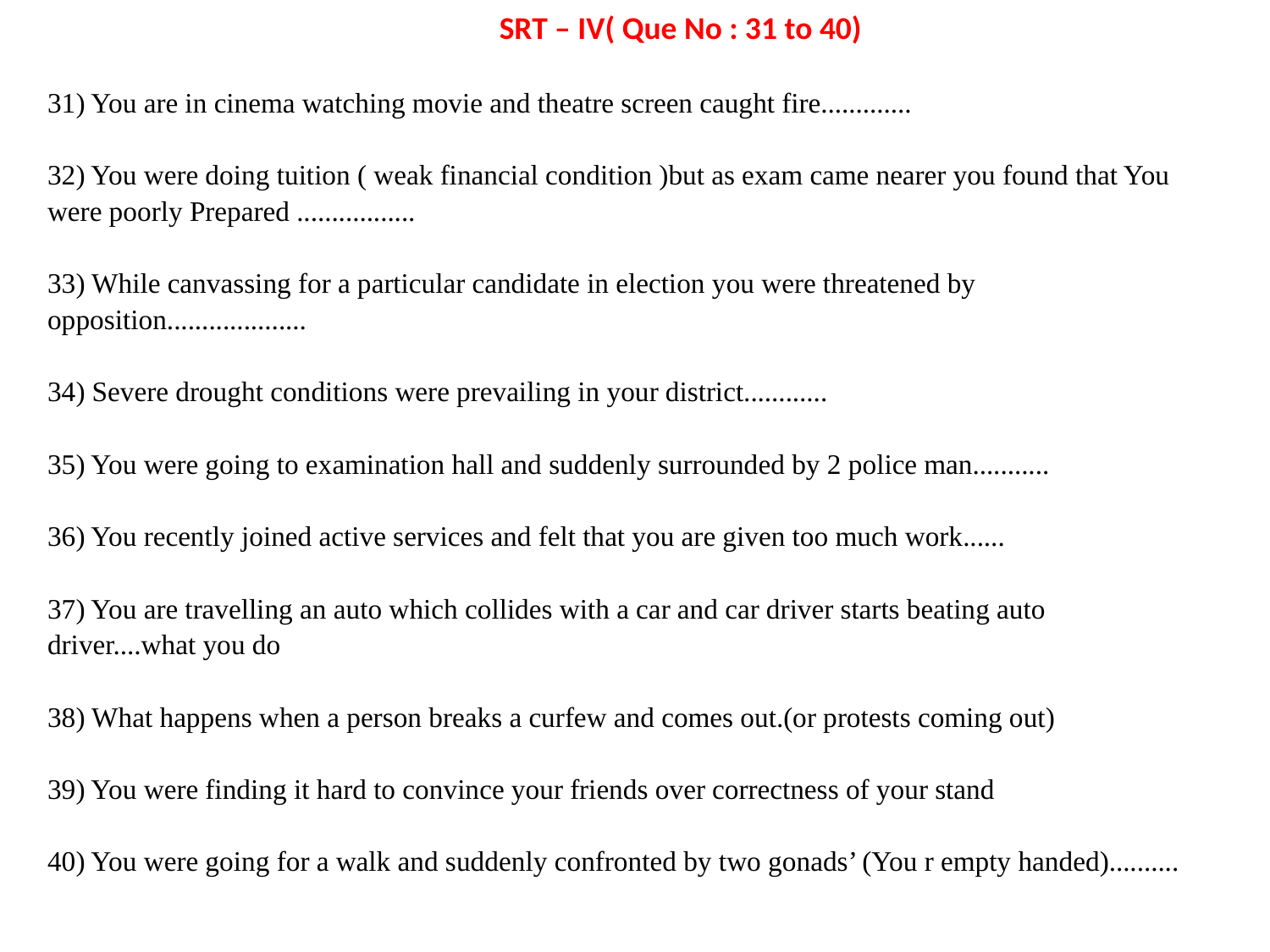

SRT – IV( Que No : 31 to 40)
31) You are in cinema watching movie and theatre screen caught fire.............

32) You were doing tuition ( weak financial condition )but as exam came nearer you found that You
were poorly Prepared .................

33) While canvassing for a particular candidate in election you were threatened by opposition....................

34) Severe drought conditions were prevailing in your district............

35) You were going to examination hall and suddenly surrounded by 2 police man...........

36) You recently joined active services and felt that you are given too much work......

37) You are travelling an auto which collides with a car and car driver starts beating auto
driver....what you do

38) What happens when a person breaks a curfew and comes out.(or protests coming out)

39) You were finding it hard to convince your friends over correctness of your stand

40) You were going for a walk and suddenly confronted by two gonads’ (You r empty handed)..........